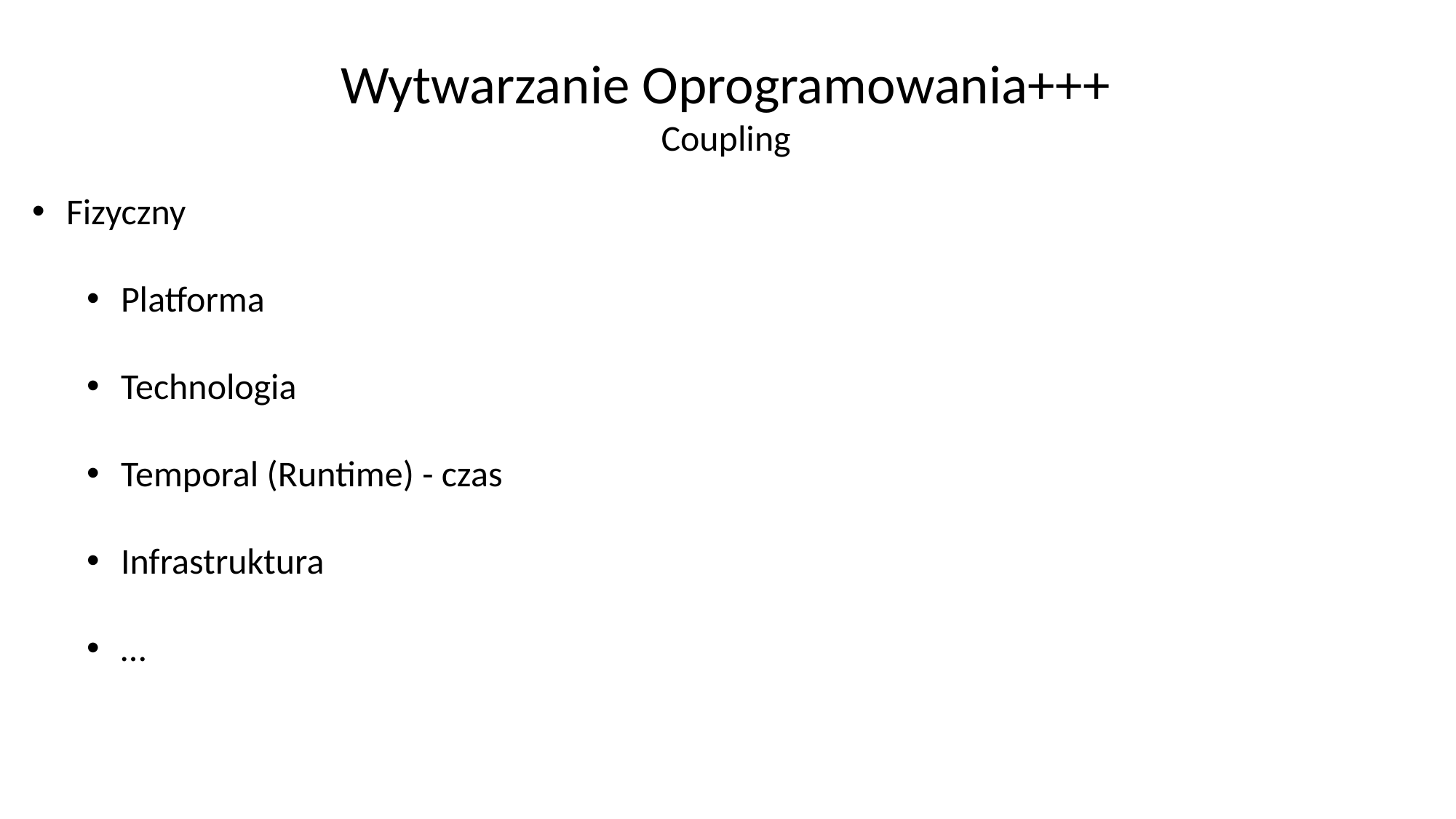

Wytwarzanie Oprogramowania+++
Coupling
Fizyczny

Platforma

Technologia

Temporal (Runtime) - czas

Infrastruktura

…